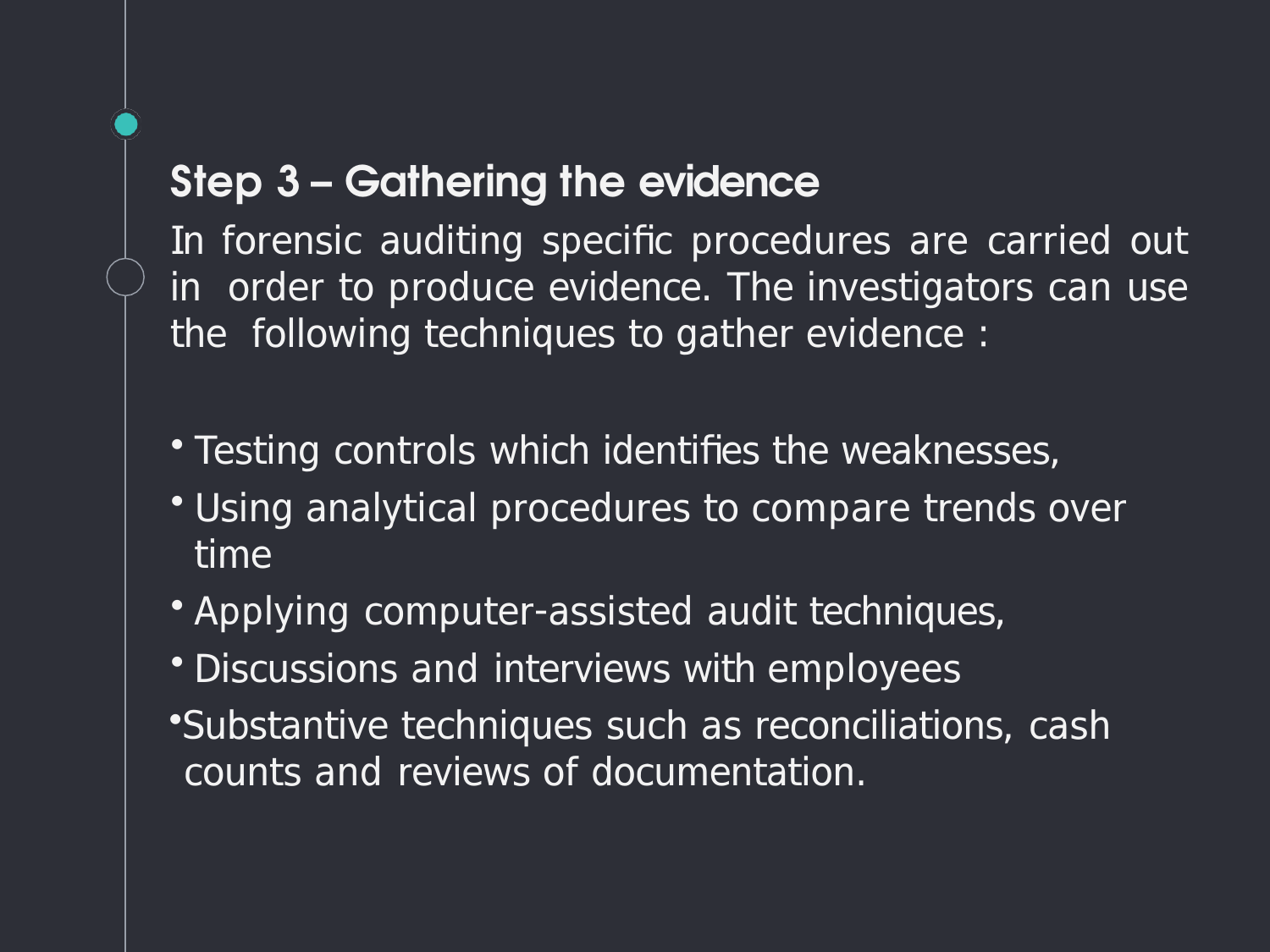

# Step 3 – Gathering the evidence
In forensic auditing specific procedures are carried out in  order to produce evidence. The investigators can use the  following techniques to gather evidence :

Testing controls which identifies the weaknesses,
Using analytical procedures to compare trends over time
Applying computer-assisted audit techniques,
Discussions and interviews with employees
Substantive techniques such as reconciliations, cash  counts and reviews of documentation.
116